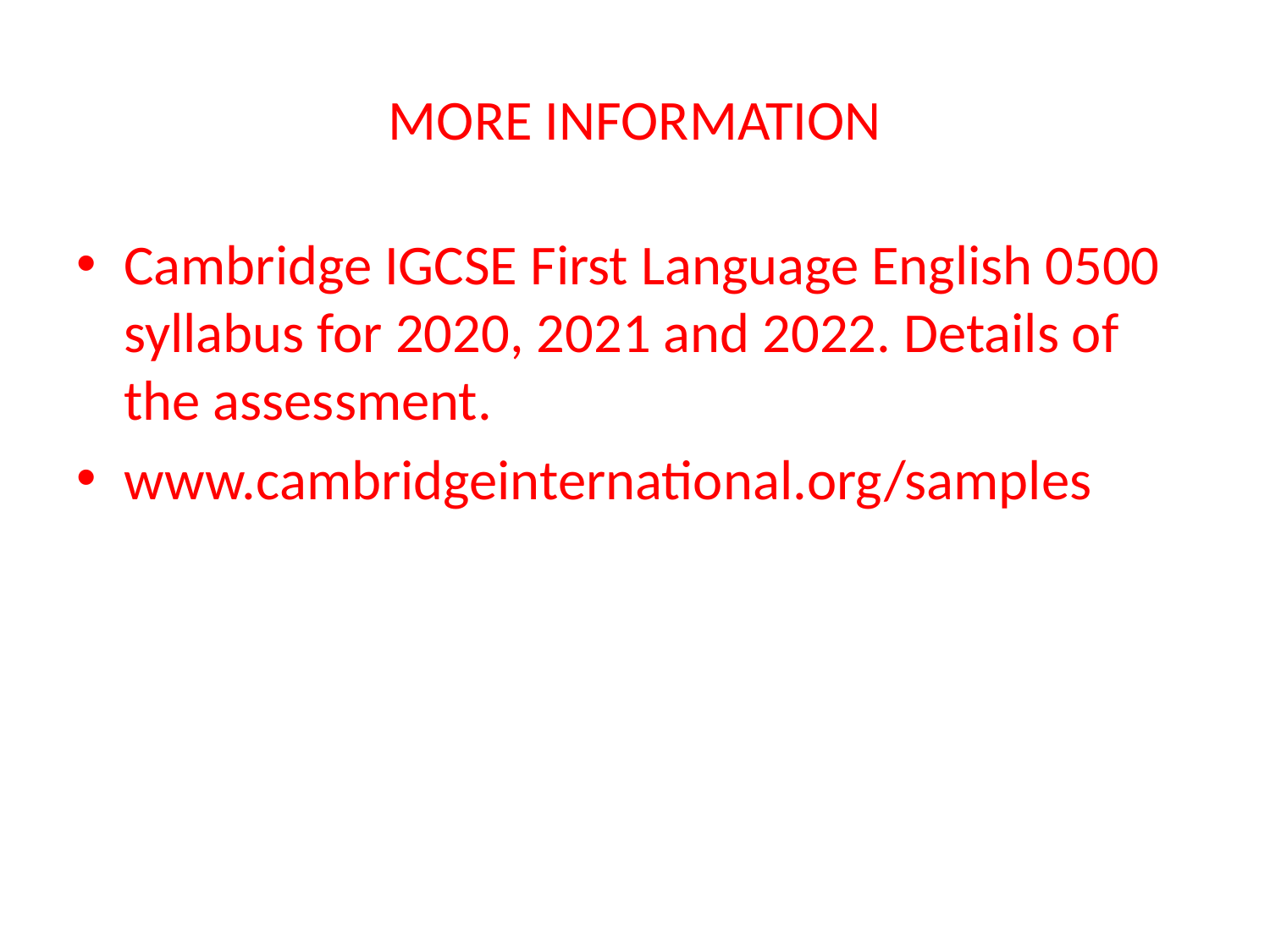

# MORE INFORMATION
Cambridge IGCSE First Language English 0500 syllabus for 2020, 2021 and 2022. Details of the assessment.
www.cambridgeinternational.org/samples